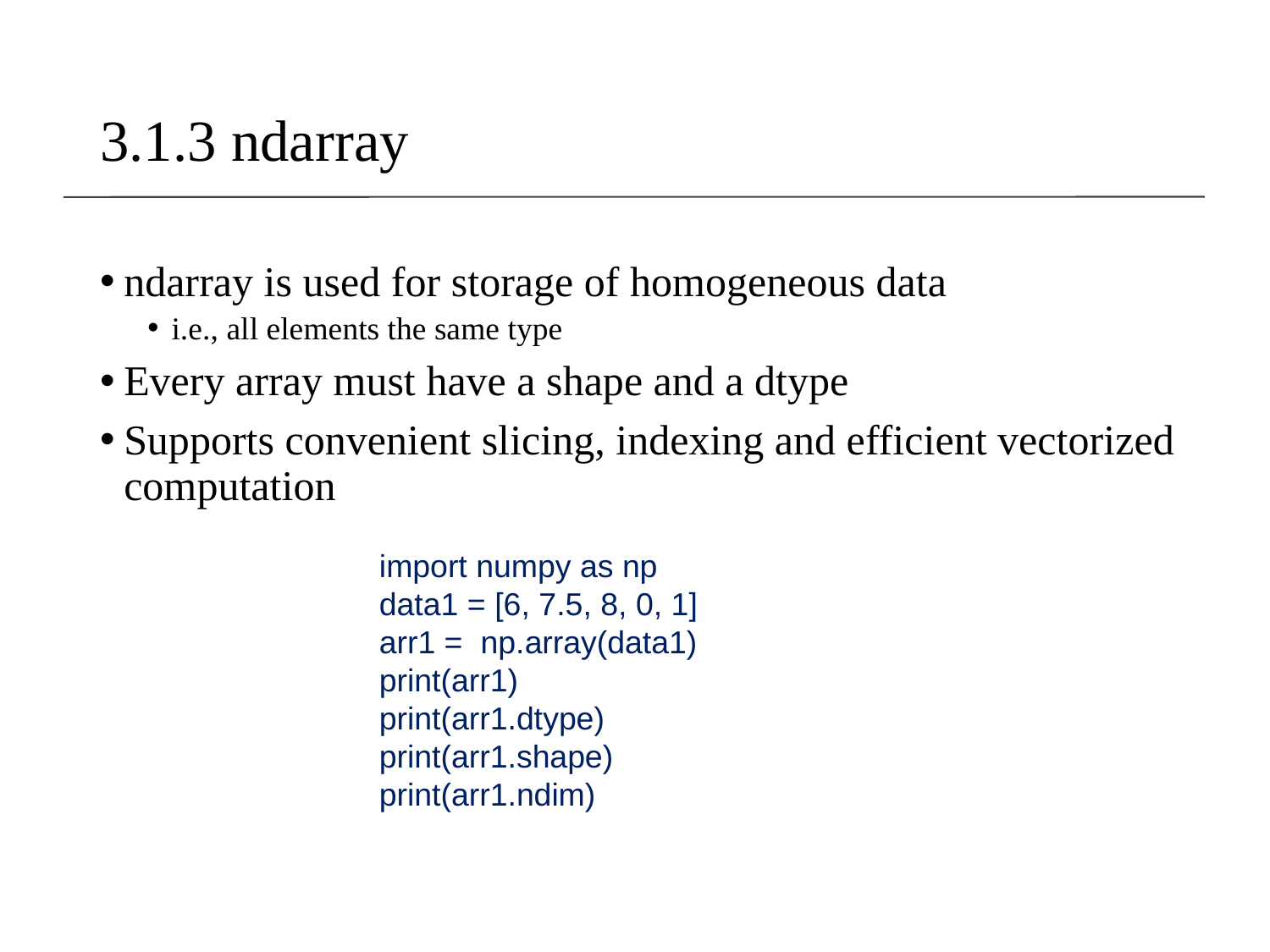

# 3.1.3 ndarray
ndarray is used for storage of homogeneous data
i.e., all elements the same type
Every array must have a shape and a dtype
Supports convenient slicing, indexing and efficient vectorized computation
import numpy as np
data1 = [6, 7.5, 8, 0, 1]
arr1 =  np.array(data1)
print(arr1)
print(arr1.dtype)
print(arr1.shape)
print(arr1.ndim)